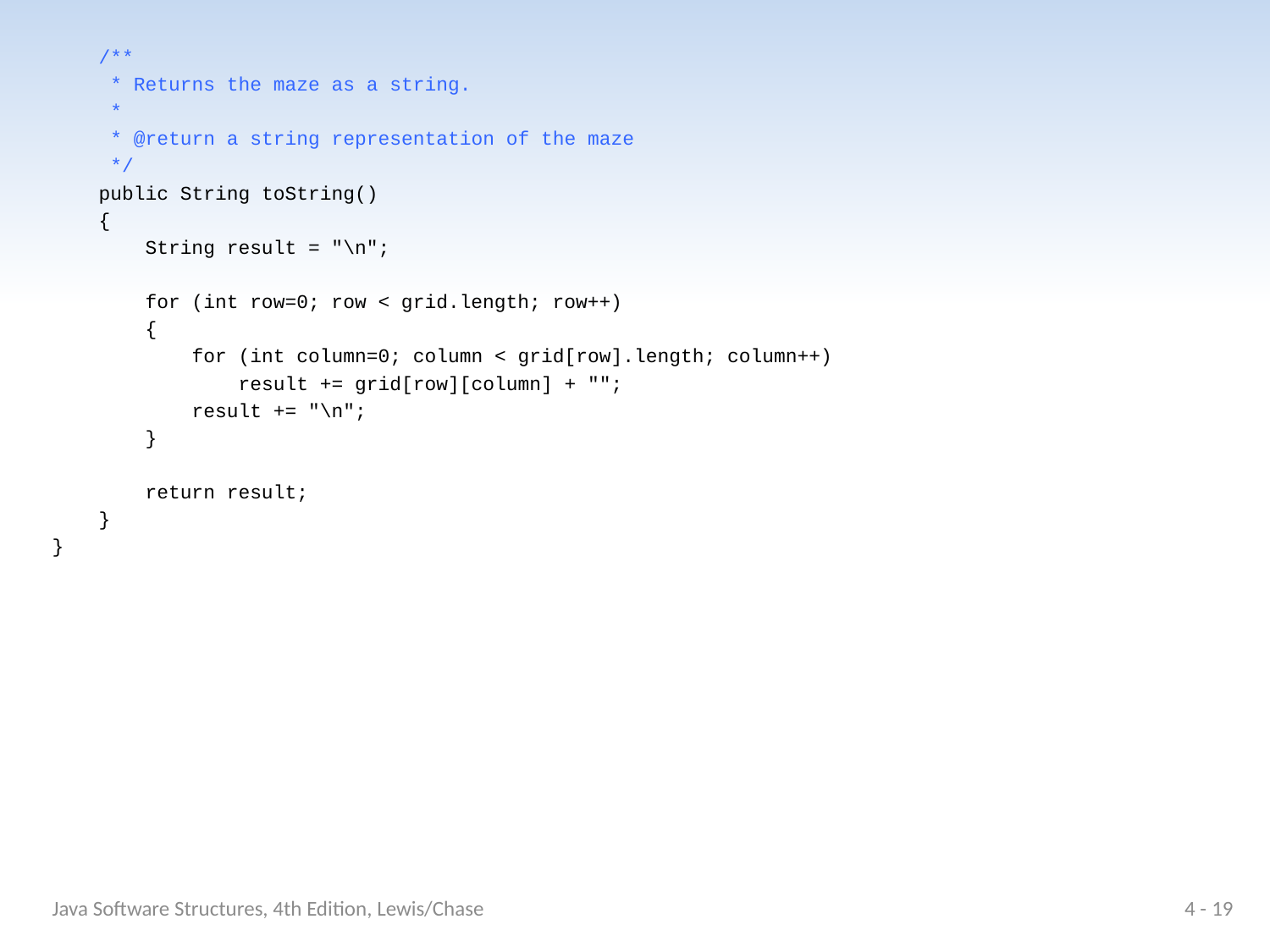

/**
     * Returns the maze as a string.
     *
     * @return a string representation of the maze
     */
    public String toString()
    {
        String result = "\n";

        for (int row=0; row < grid.length; row++)
        {
            for (int column=0; column < grid[row].length; column++)
                result += grid[row][column] + "";
            result += "\n";
        }

        return result;
    }
}

Java Software Structures, 4th Edition, Lewis/Chase
4 - 19